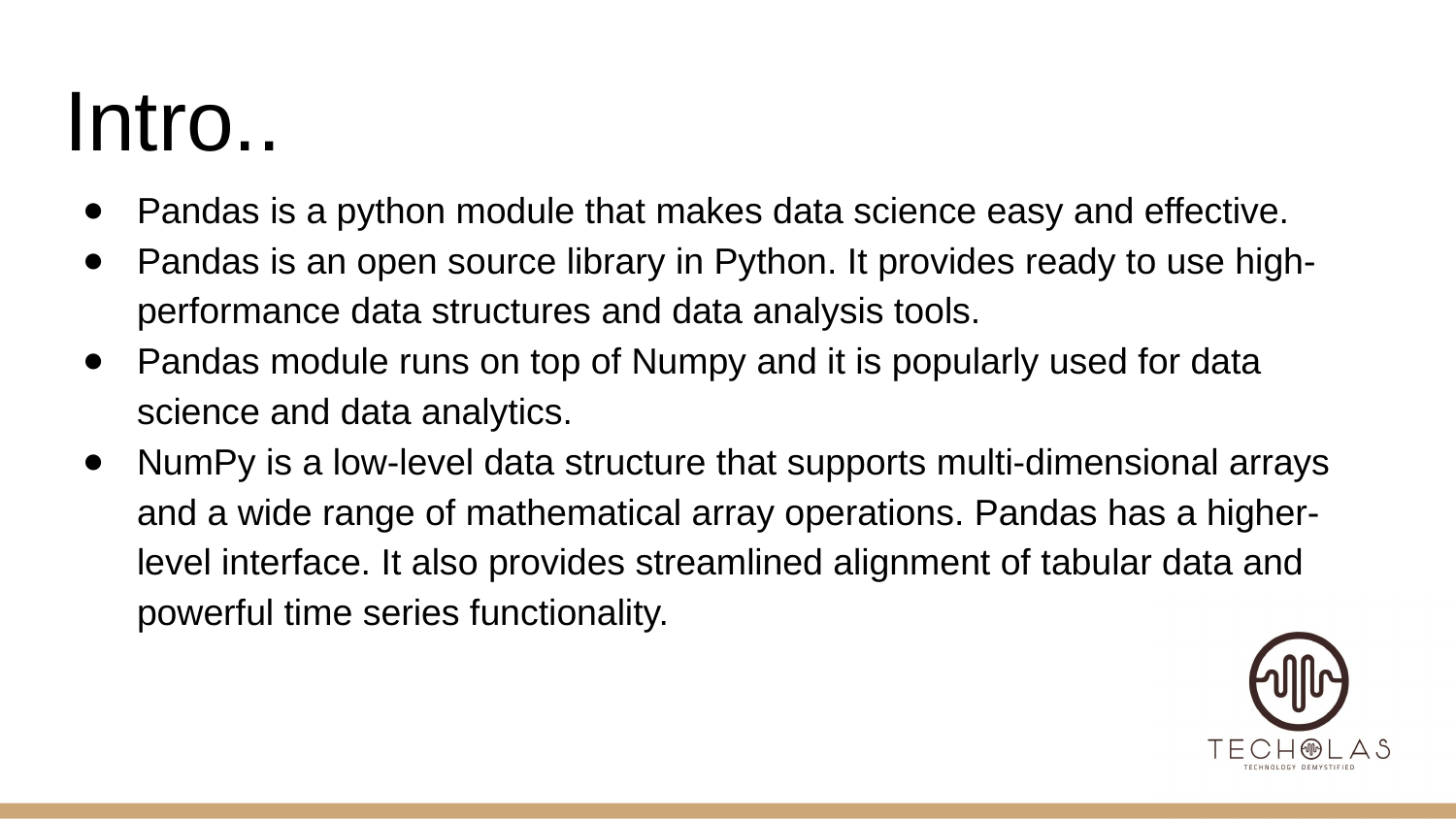

# Intro..
Pandas is a python module that makes data science easy and effective.
Pandas is an open source library in Python. It provides ready to use high-performance data structures and data analysis tools.
Pandas module runs on top of Numpy and it is popularly used for data science and data analytics.
NumPy is a low-level data structure that supports multi-dimensional arrays and a wide range of mathematical array operations. Pandas has a higher-level interface. It also provides streamlined alignment of tabular data and powerful time series functionality.